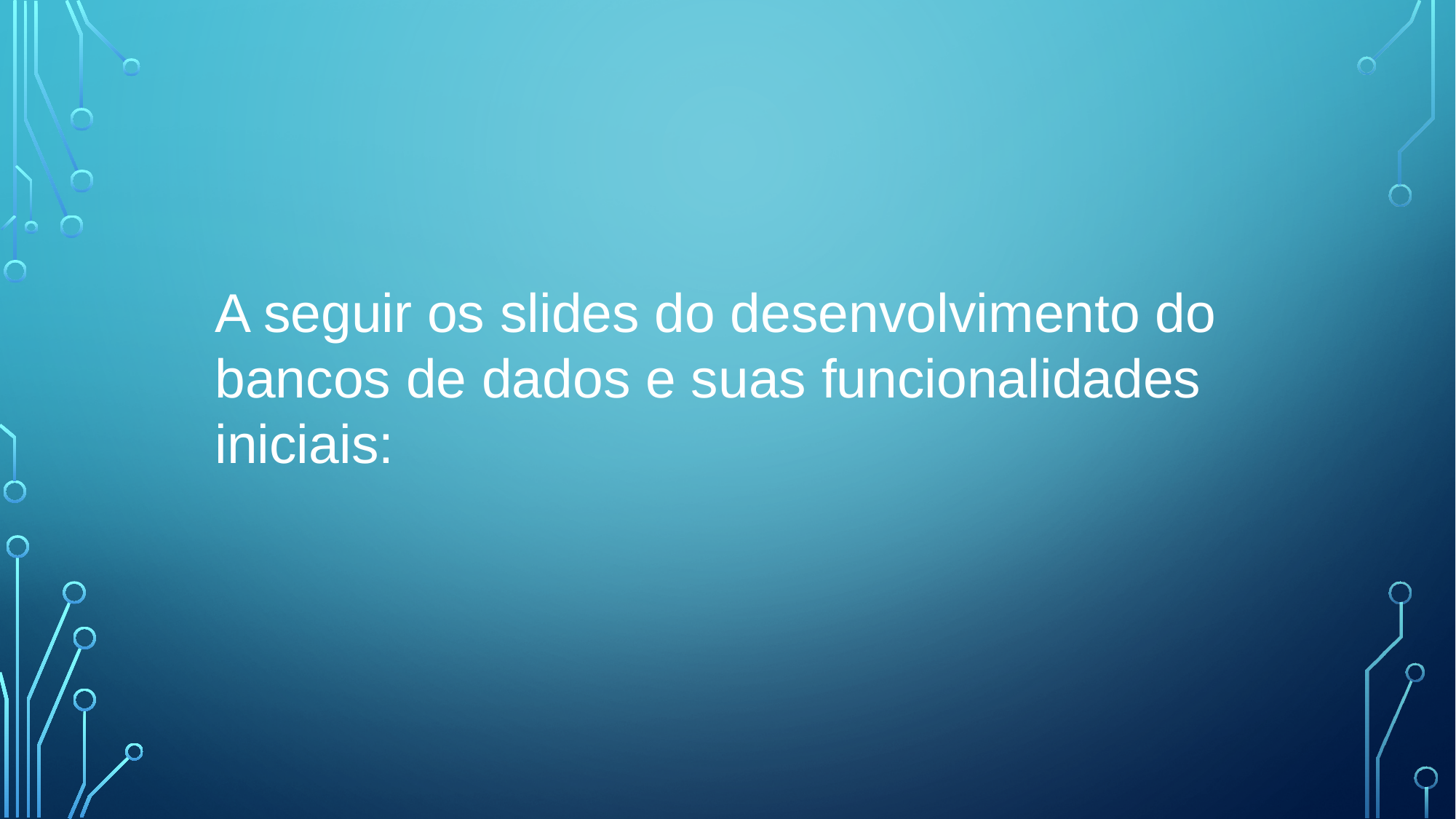

A seguir os slides do desenvolvimento do bancos de dados e suas funcionalidades iniciais: